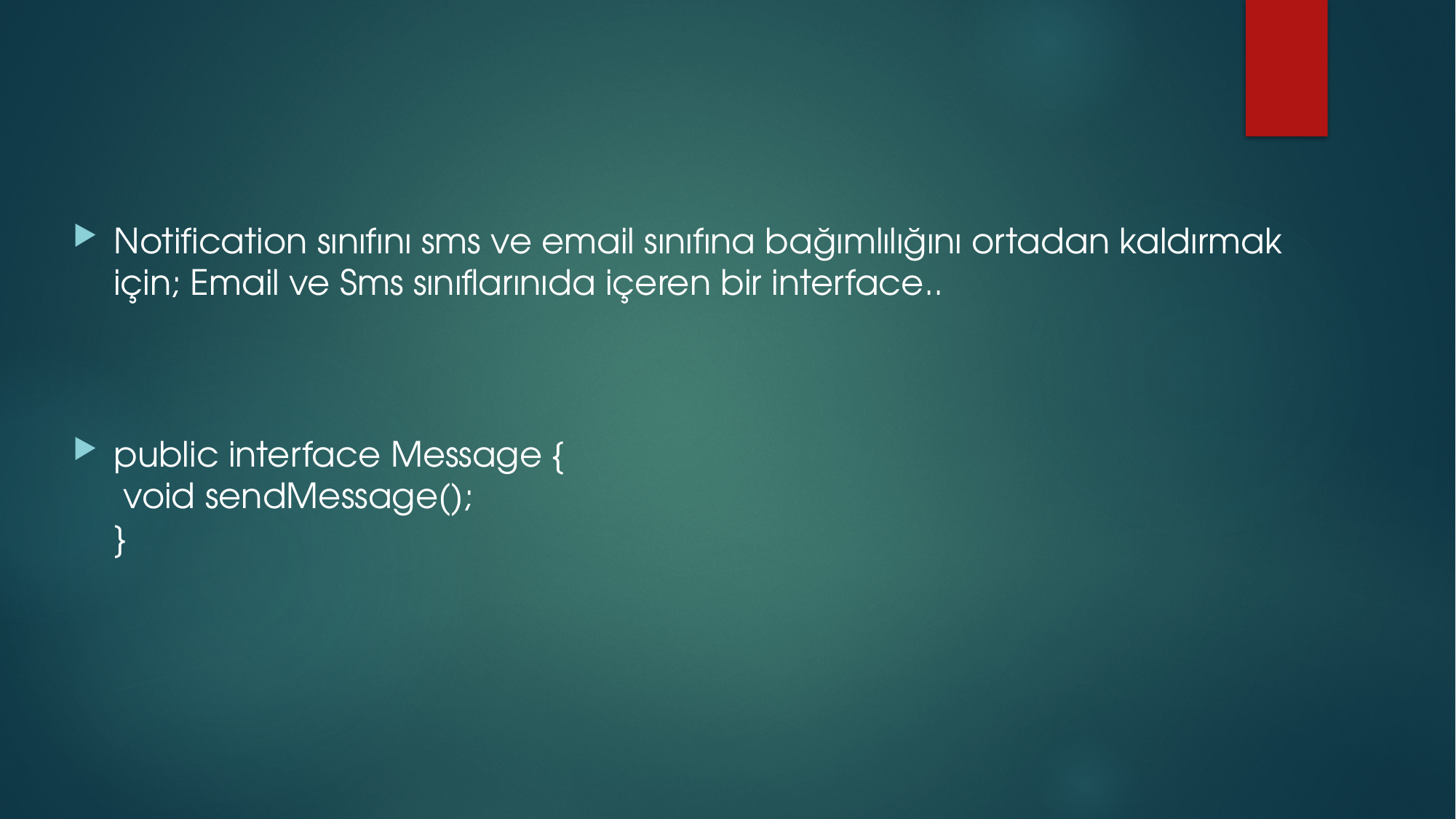

Notification sınıfını sms ve email sınıfına bağımlılığını ortadan kaldırmak için; Email ve Sms sınıflarınıda içeren bir interface..

public interface Message {
 void sendMessage();
}